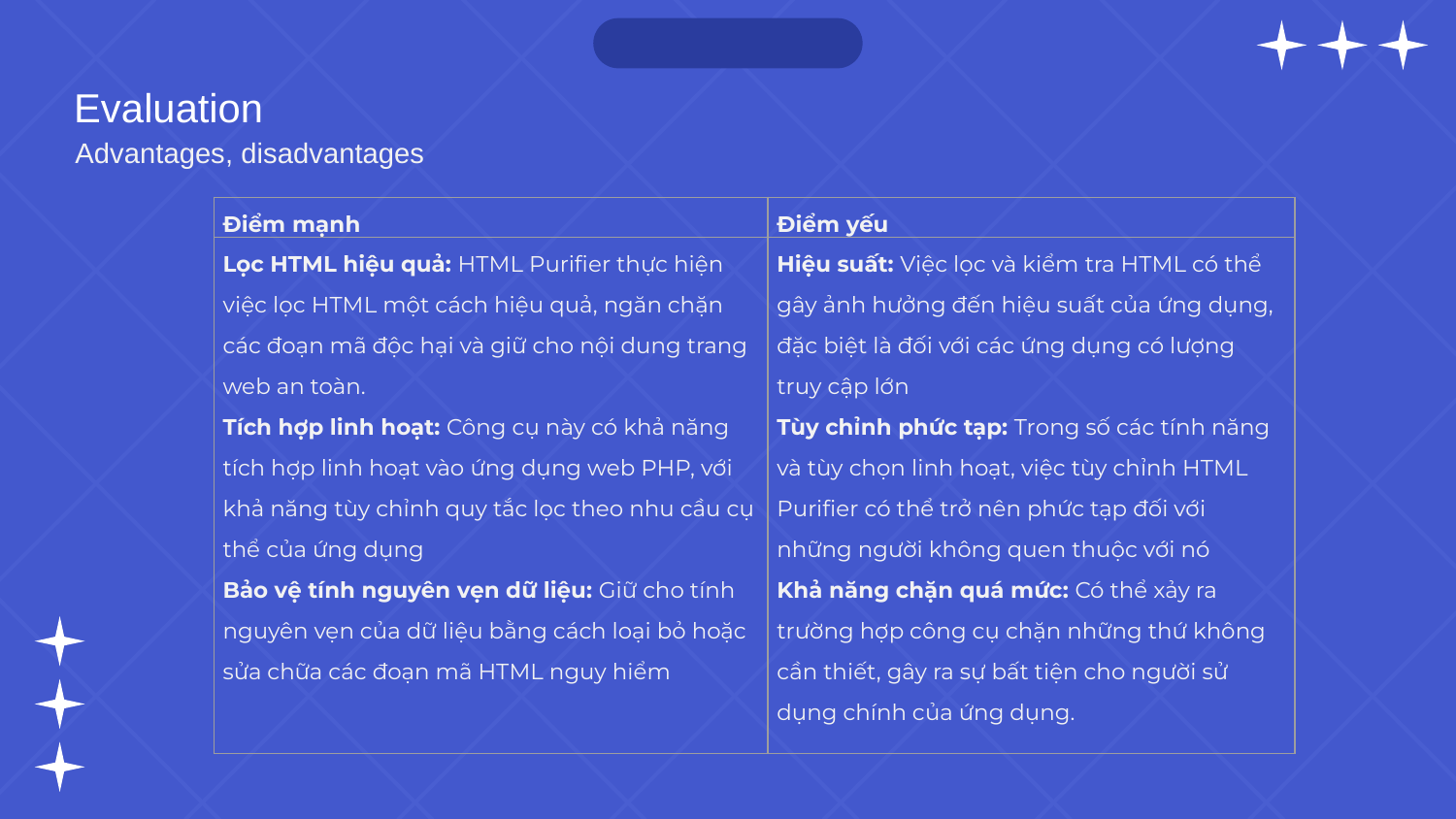

# Evaluation
Advantages, disadvantages
| Điểm mạnh | Điểm yếu |
| --- | --- |
| Lọc HTML hiệu quả: HTML Purifier thực hiện việc lọc HTML một cách hiệu quả, ngăn chặn các đoạn mã độc hại và giữ cho nội dung trang web an toàn. Tích hợp linh hoạt: Công cụ này có khả năng tích hợp linh hoạt vào ứng dụng web PHP, với khả năng tùy chỉnh quy tắc lọc theo nhu cầu cụ thể của ứng dụng Bảo vệ tính nguyên vẹn dữ liệu: Giữ cho tính nguyên vẹn của dữ liệu bằng cách loại bỏ hoặc sửa chữa các đoạn mã HTML nguy hiểm | Hiệu suất: Việc lọc và kiểm tra HTML có thể gây ảnh hưởng đến hiệu suất của ứng dụng, đặc biệt là đối với các ứng dụng có lượng truy cập lớn Tùy chỉnh phức tạp: Trong số các tính năng và tùy chọn linh hoạt, việc tùy chỉnh HTML Purifier có thể trở nên phức tạp đối với những người không quen thuộc với nó Khả năng chặn quá mức: Có thể xảy ra trường hợp công cụ chặn những thứ không cần thiết, gây ra sự bất tiện cho người sử dụng chính của ứng dụng. |